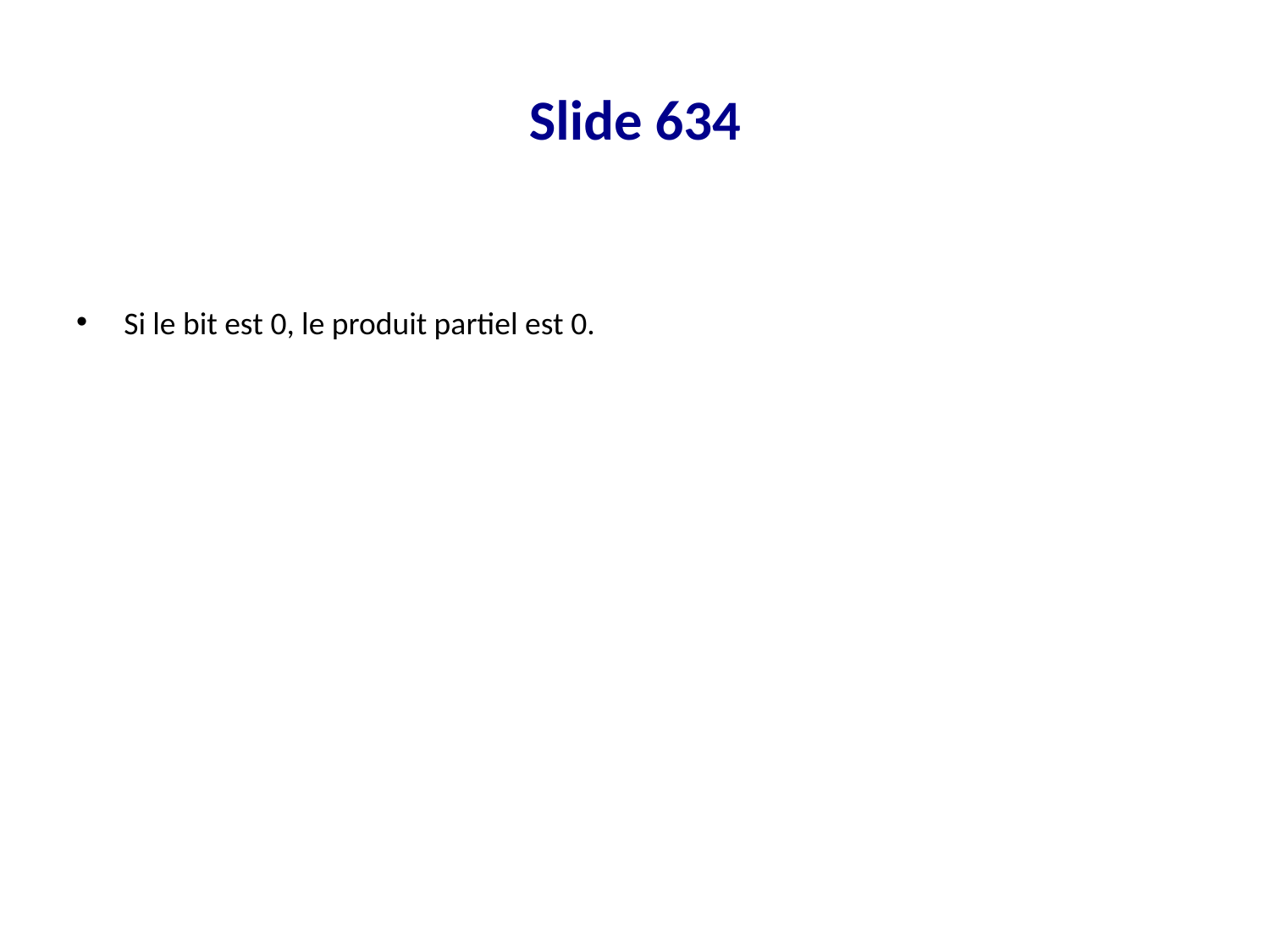

# Slide 634

Si le bit est 0, le produit partiel est 0.